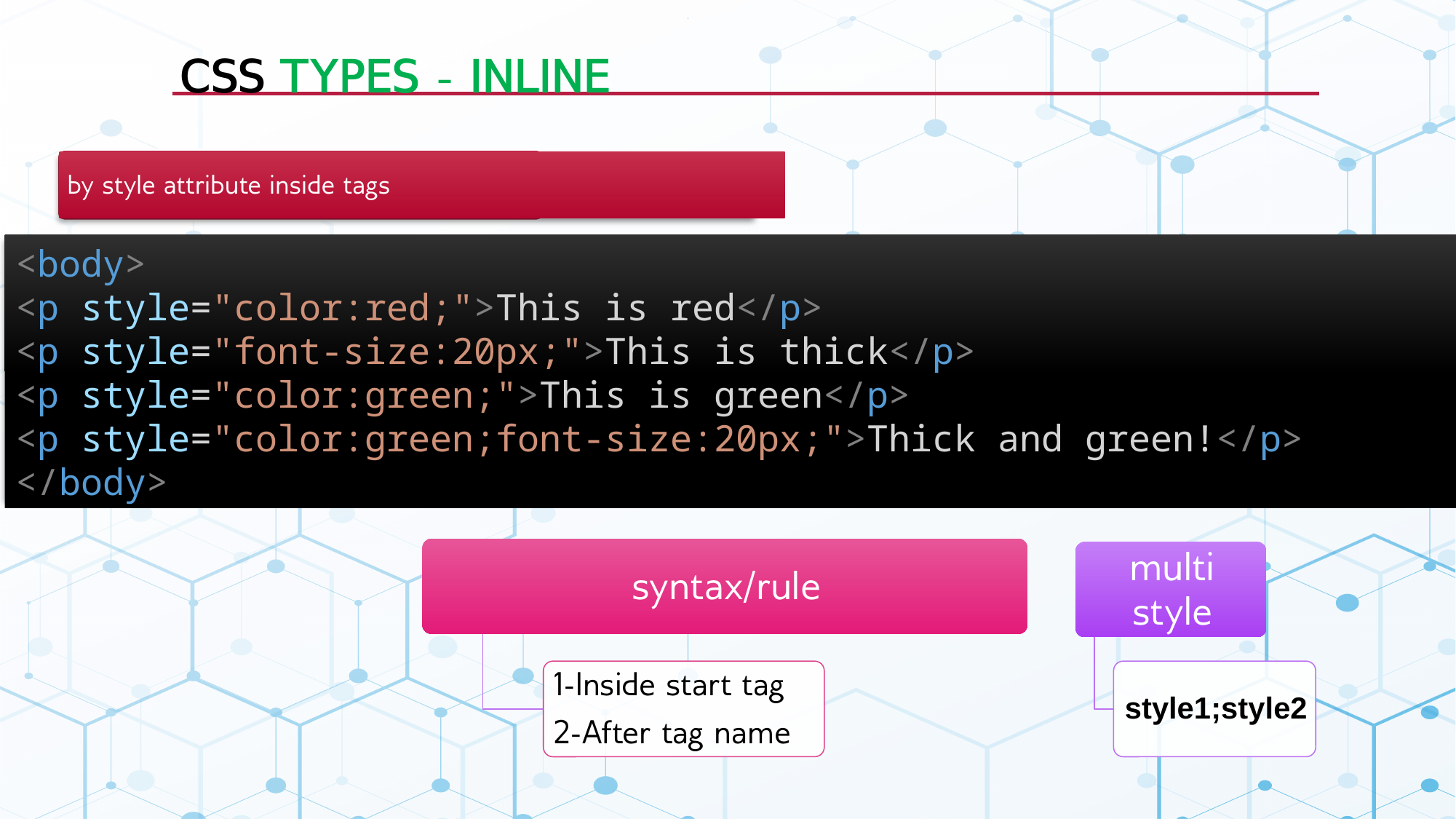

# CSS TYPES - INLINE

by style attribute inside tags
<body>
<p style="color:red;">This is red</p>
<p style="font-size:20px;">This is thick</p>
<p style="color:green;">This is green</p>
<p style="color:green;font-size:20px;">Thick and green!</p>
</body>
syntax/rule
1-Inside start tag
2-After tag name
multi style
style1;style2